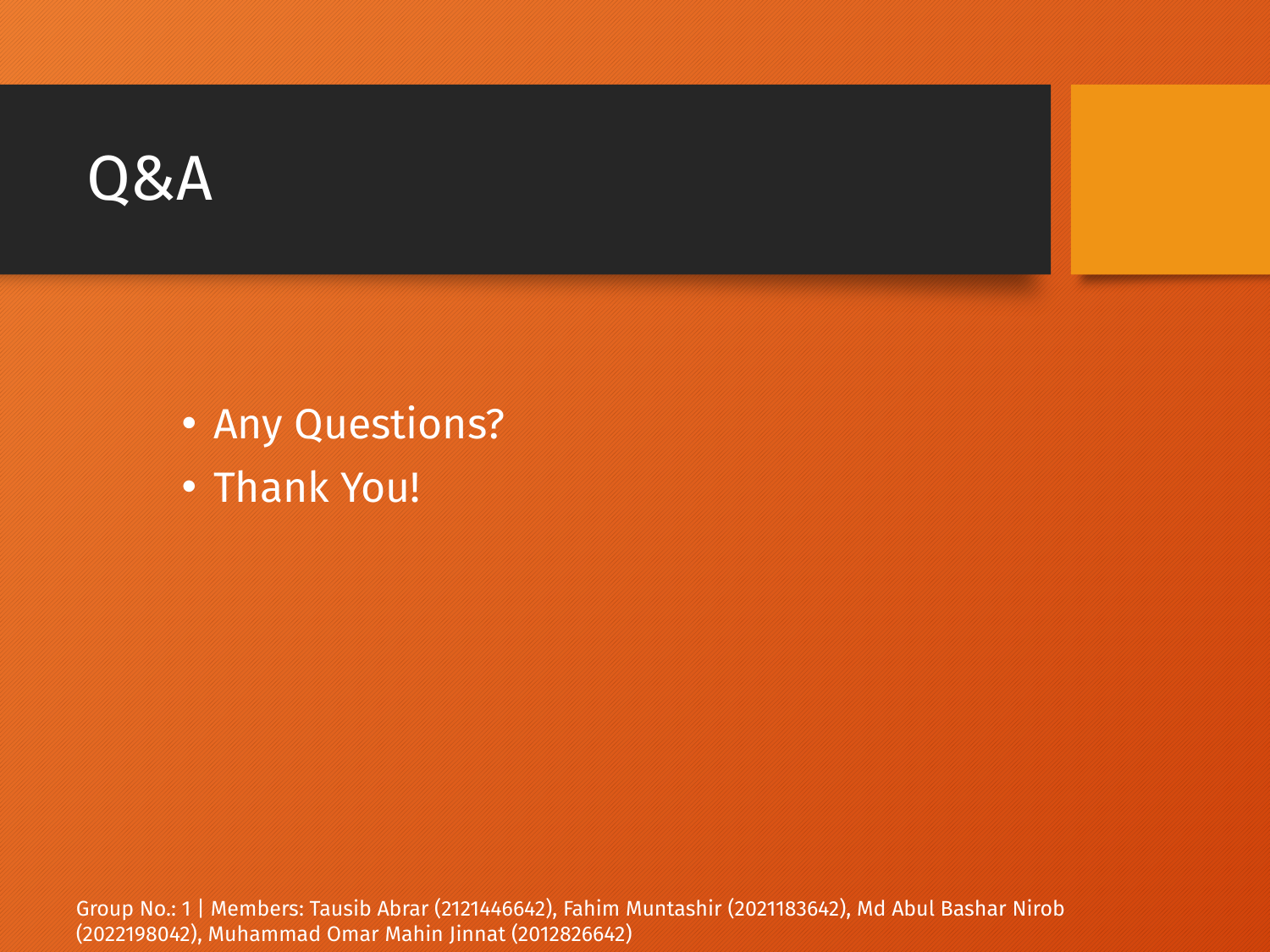

# Q&A

Any Questions?
Thank You!
Group No.: 1 | Members: Tausib Abrar (2121446642), Fahim Muntashir (2021183642), Md Abul Bashar Nirob (2022198042), Muhammad Omar Mahin Jinnat (2012826642)